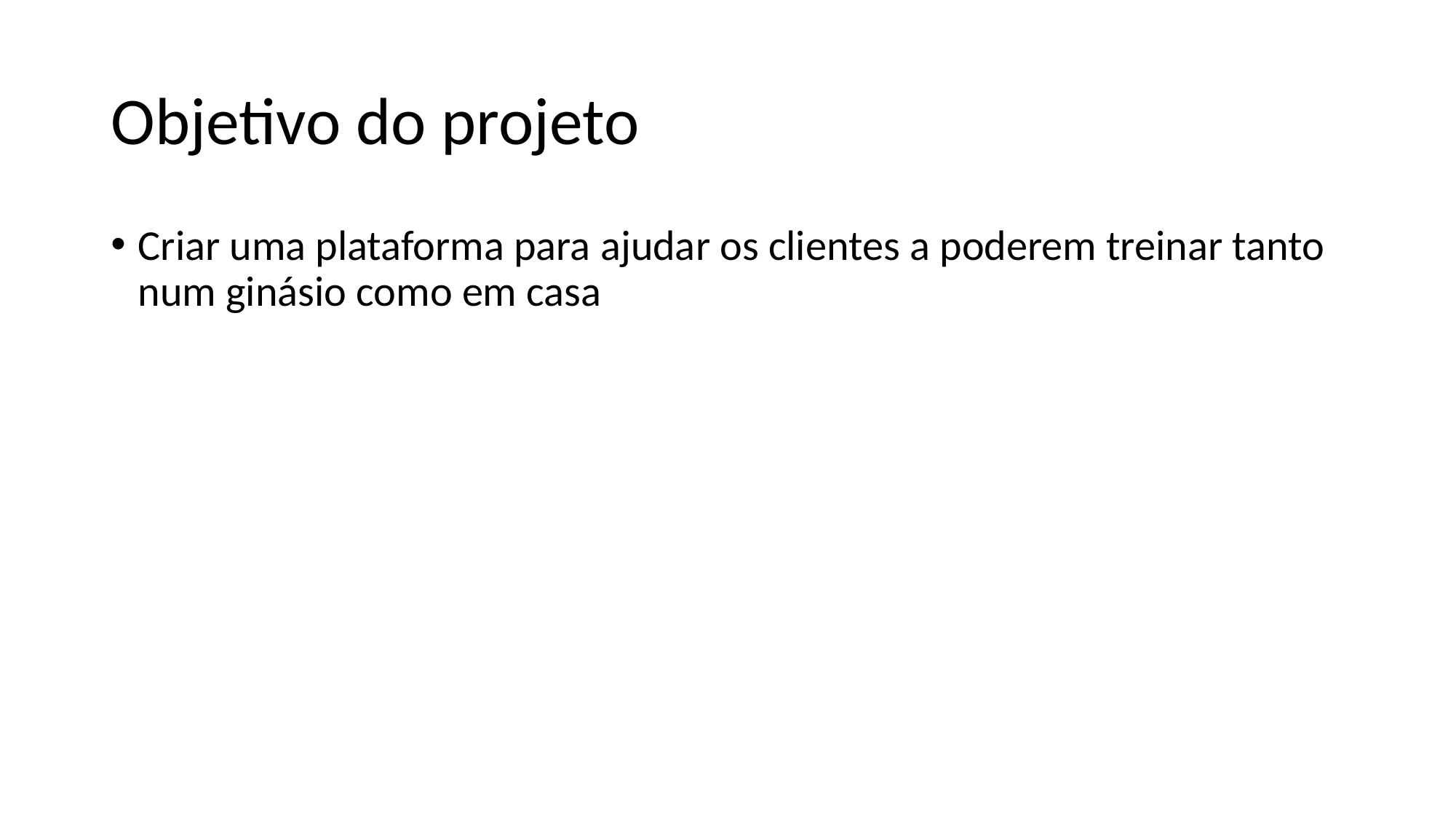

# Objetivo do projeto
Criar uma plataforma para ajudar os clientes a poderem treinar tanto num ginásio como em casa